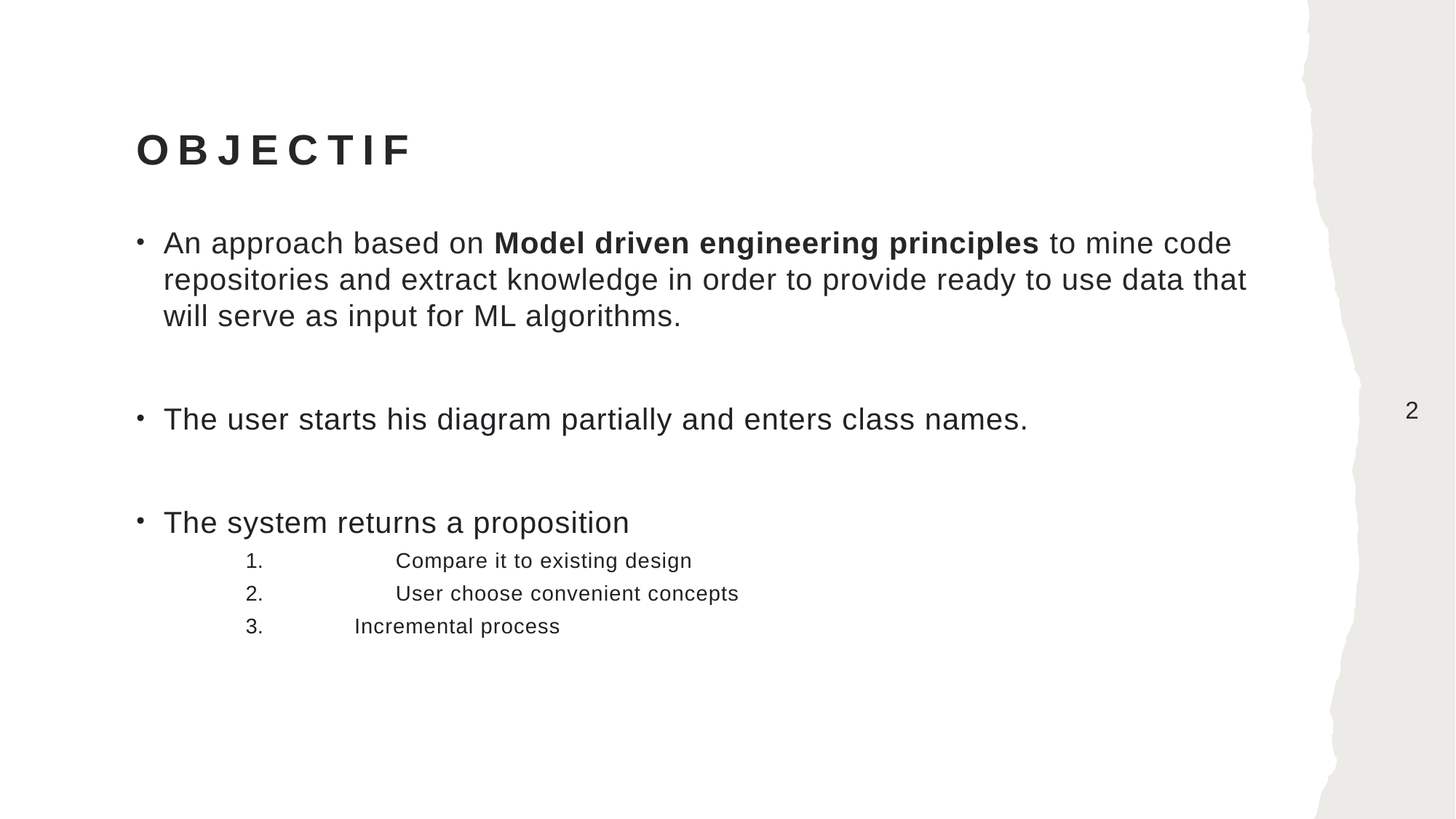

# objectif
An approach based on Model driven engineering principles to mine code repositories and extract knowledge in order to provide ready to use data that will serve as input for ML algorithms.

The user starts his diagram partially and enters class names.

The system returns a proposition
	Compare it to existing design
	User choose convenient concepts
          Incremental process

2